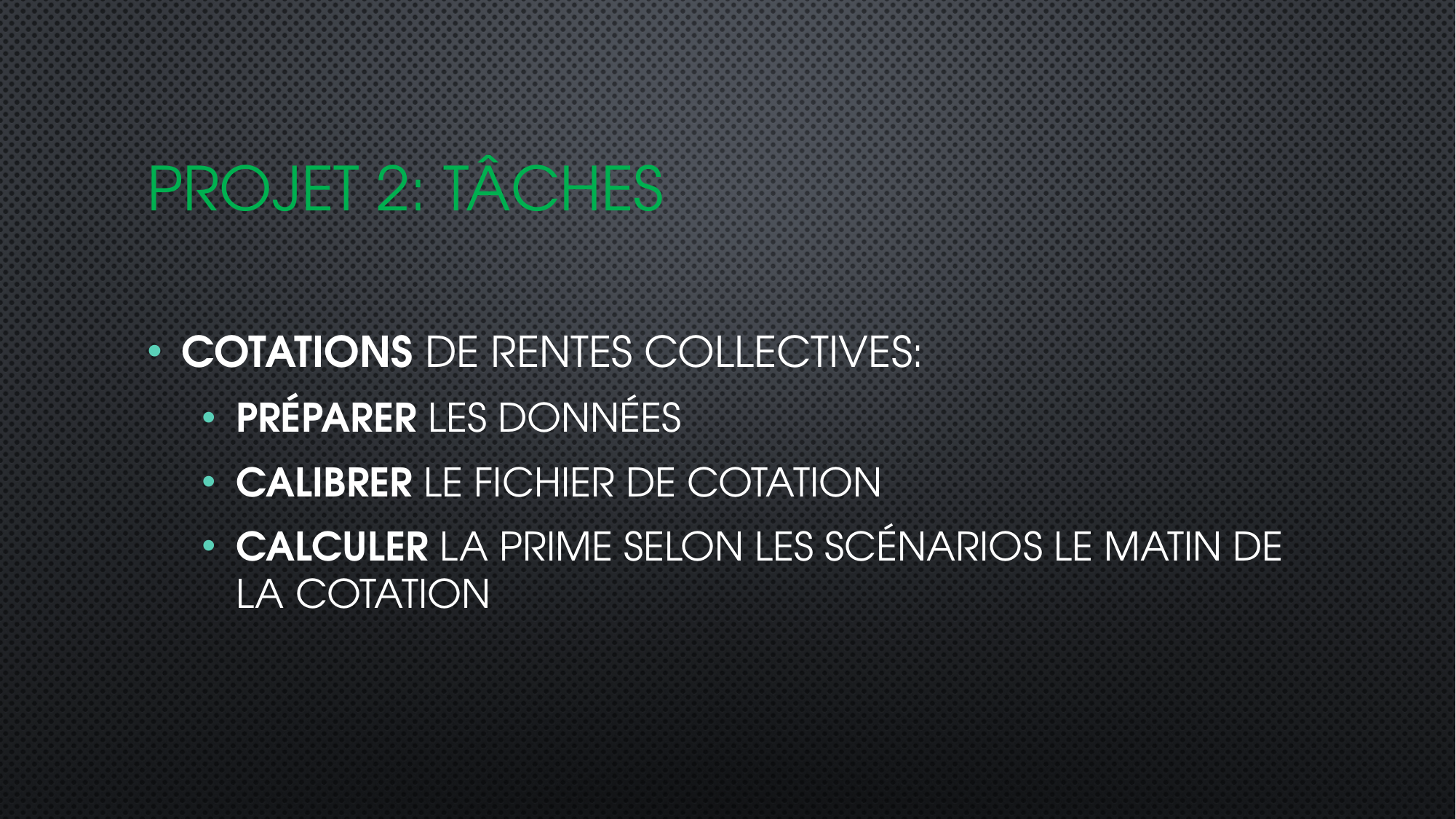

# Projet 2: Tâches
Cotations de rentes collectives:
Préparer les données
Calibrer le fichier de cotation
Calculer la prime selon les scénarios le matin de la cotation